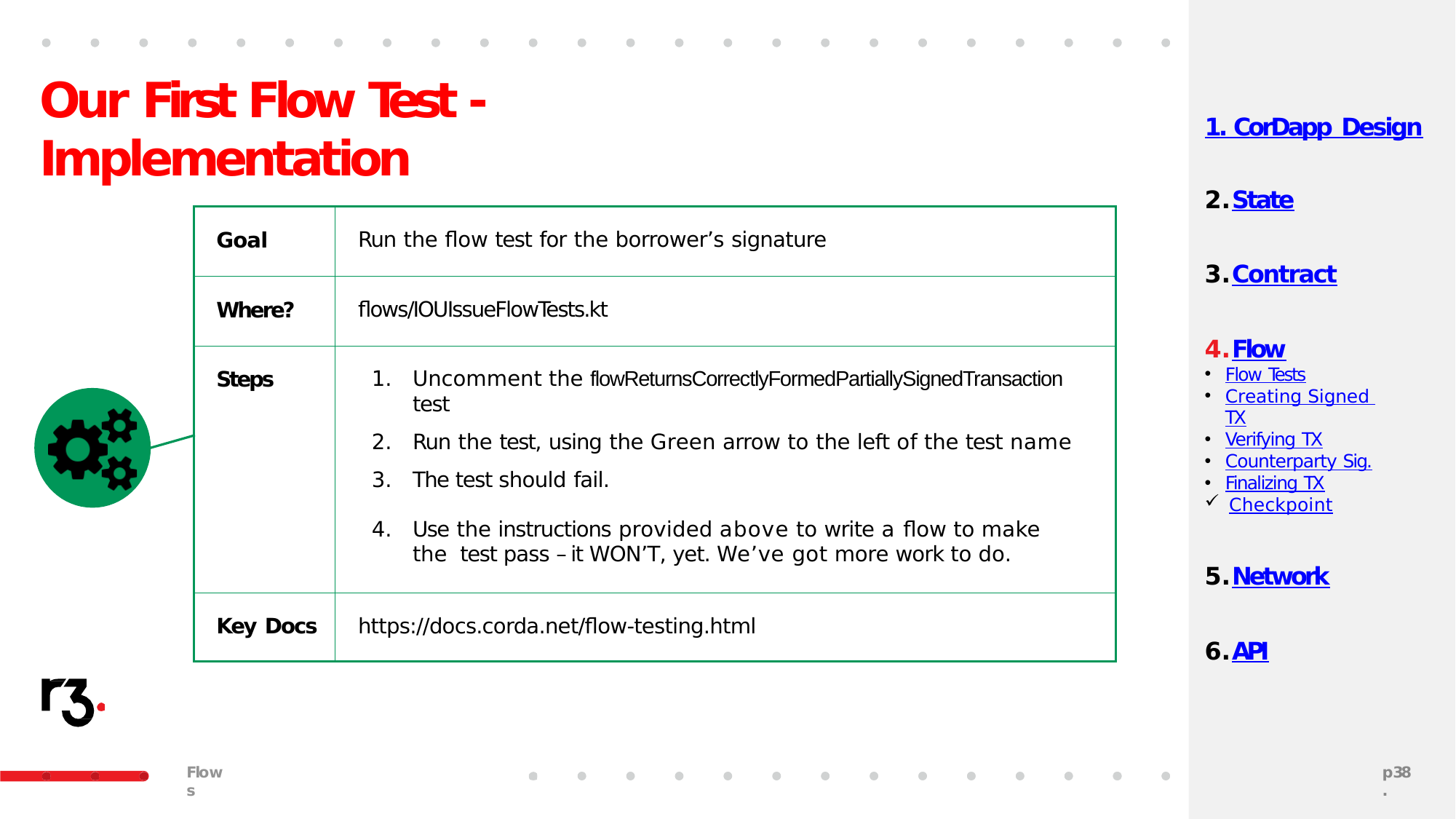

# Our First Flow Test - Implementation
1. CorDapp Design
State

Contract

Flow
Flow Tests
Creating Signed TX
Verifying TX
Counterparty Sig.
Finalizing TX
Checkpoint

Network

API
| Goal | Run the flow test for the borrower’s signature |
| --- | --- |
| Where? | flows/IOUIssueFlowTests.kt |
| Steps | Uncomment the flowReturnsCorrectlyFormedPartiallySignedTransaction test Run the test, using the Green arrow to the left of the test name The test should fail. Use the instructions provided above to write a flow to make the test pass – it WON’T, yet. We’ve got more work to do. |
| Key Docs | https://docs.corda.net/flow-testing.html |

Flows
p38.